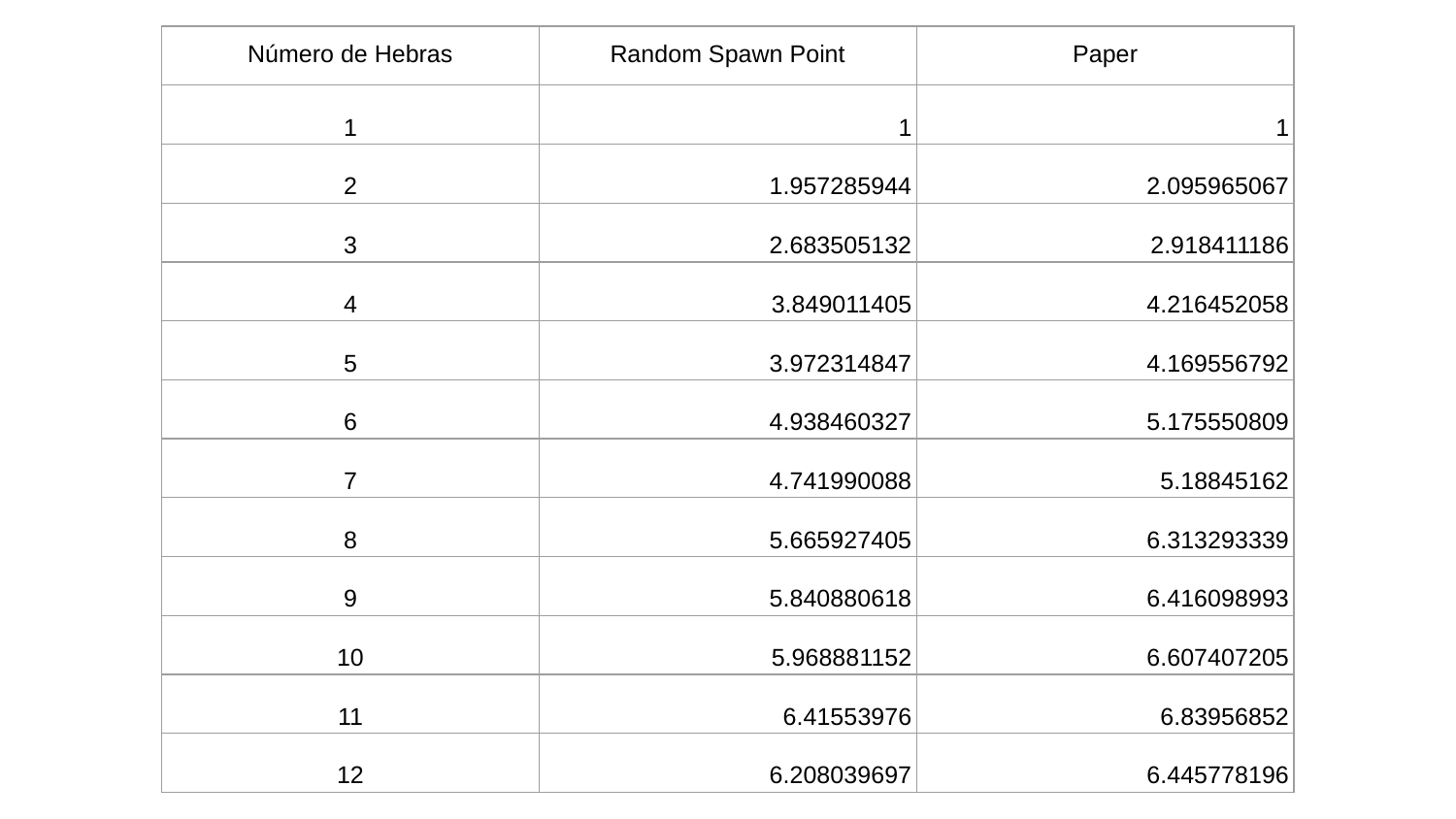

| Número de Hebras | Random Spawn Point | Paper |
| --- | --- | --- |
| 1 | 1 | 1 |
| 2 | 1.957285944 | 2.095965067 |
| 3 | 2.683505132 | 2.918411186 |
| 4 | 3.849011405 | 4.216452058 |
| 5 | 3.972314847 | 4.169556792 |
| 6 | 4.938460327 | 5.175550809 |
| 7 | 4.741990088 | 5.18845162 |
| 8 | 5.665927405 | 6.313293339 |
| 9 | 5.840880618 | 6.416098993 |
| 10 | 5.968881152 | 6.607407205 |
| 11 | 6.41553976 | 6.83956852 |
| 12 | 6.208039697 | 6.445778196 |